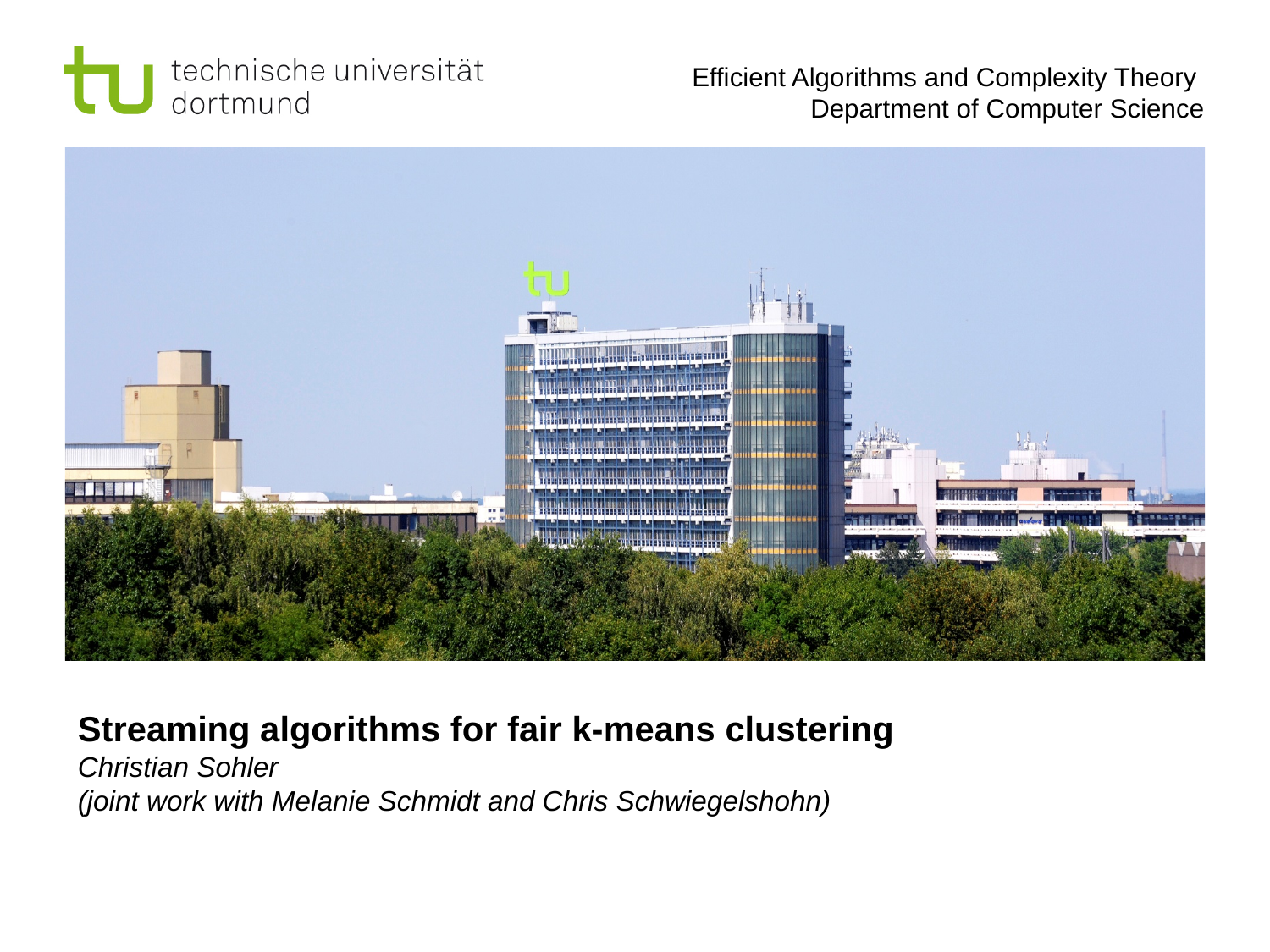

# Streaming algorithms for fair k-means clustering Christian Sohler (joint work with Melanie Schmidt and Chris Schwiegelshohn)